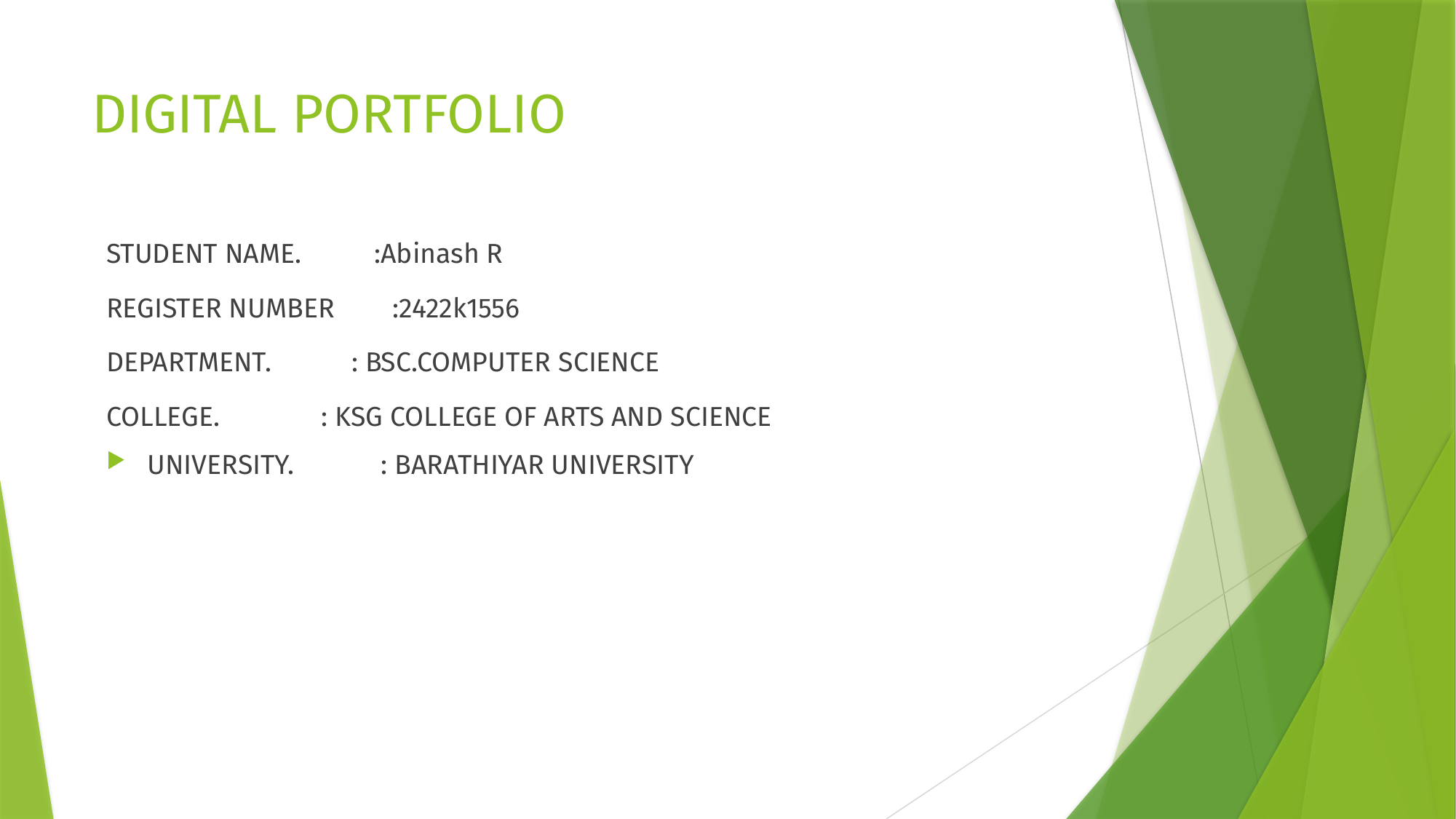

# DIGITAL PORTFOLIO
STUDENT NAME.          :Abinash R
REGISTER NUMBER        :2422k1556
DEPARTMENT.           : BSC.COMPUTER SCIENCE
COLLEGE.              : KSG COLLEGE OF ARTS AND SCIENCE
UNIVERSITY.            : BARATHIYAR UNIVERSITY